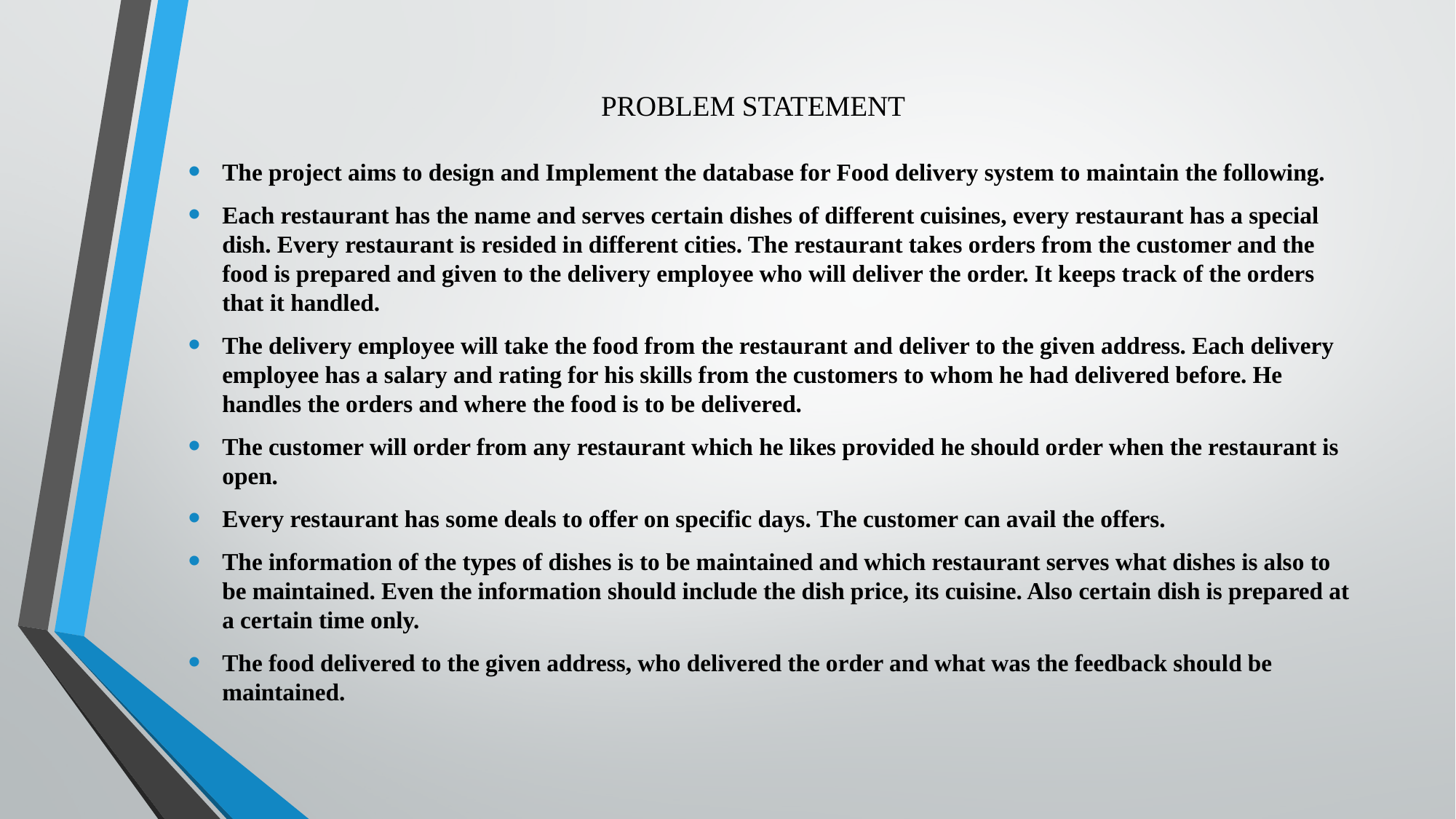

# PROBLEM STATEMENT

The project aims to design and Implement the database for Food delivery system to maintain the following.
Each restaurant has the name and serves certain dishes of different cuisines, every restaurant has a special dish. Every restaurant is resided in different cities. The restaurant takes orders from the customer and the food is prepared and given to the delivery employee who will deliver the order. It keeps track of the orders that it handled.
The delivery employee will take the food from the restaurant and deliver to the given address. Each delivery employee has a salary and rating for his skills from the customers to whom he had delivered before. He handles the orders and where the food is to be delivered.
The customer will order from any restaurant which he likes provided he should order when the restaurant is open.
Every restaurant has some deals to offer on specific days. The customer can avail the offers.
The information of the types of dishes is to be maintained and which restaurant serves what dishes is also to be maintained. Even the information should include the dish price, its cuisine. Also certain dish is prepared at a certain time only.
The food delivered to the given address, who delivered the order and what was the feedback should be maintained.